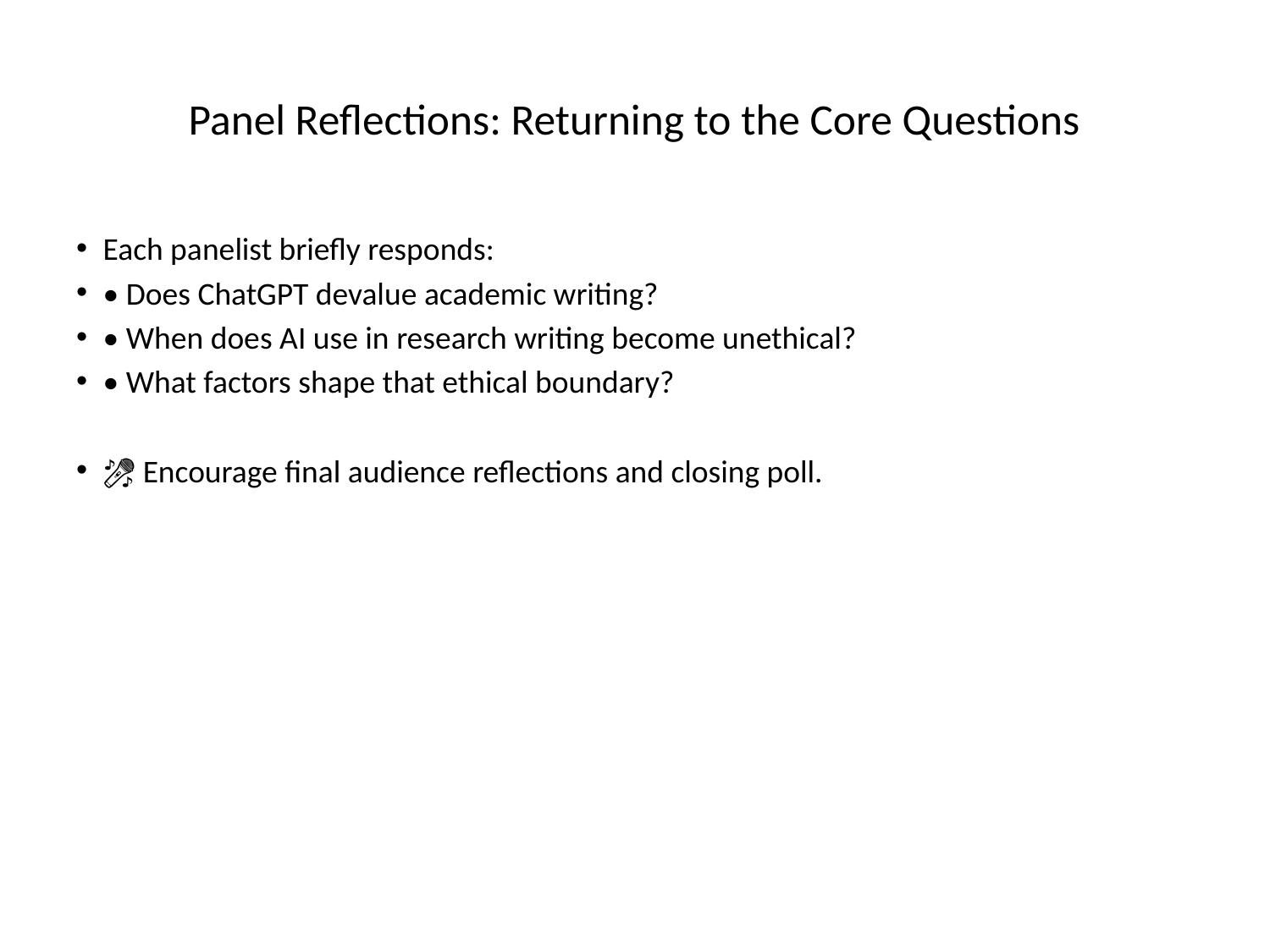

# Panel Reflections: Returning to the Core Questions
Each panelist briefly responds:
• Does ChatGPT devalue academic writing?
• When does AI use in research writing become unethical?
• What factors shape that ethical boundary?

🎤 Encourage final audience reflections and closing poll.